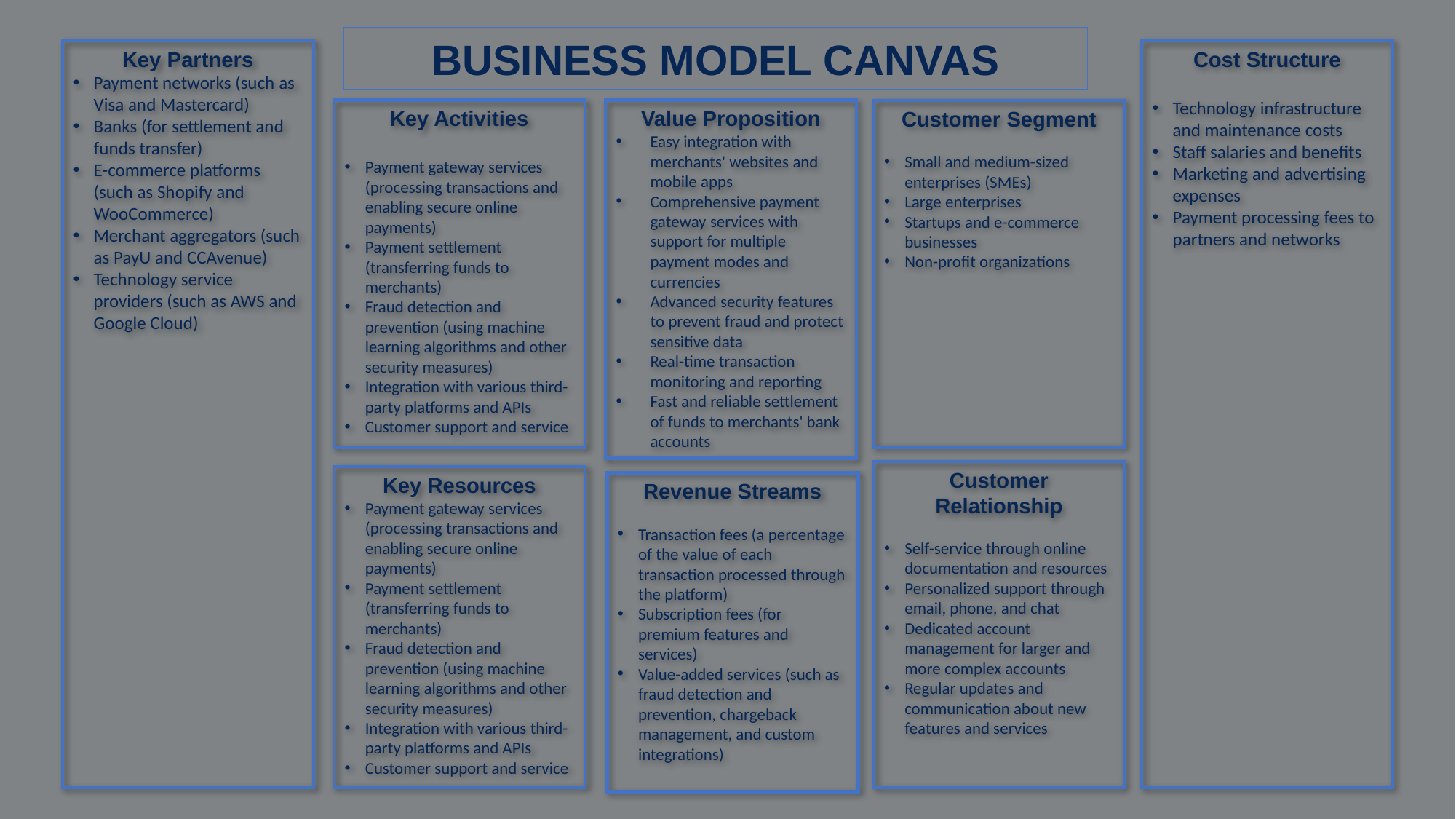

BUSINESS MODEL CANVAS
Key Partners
Payment networks (such as Visa and Mastercard)
Banks (for settlement and funds transfer)
E-commerce platforms (such as Shopify and WooCommerce)
Merchant aggregators (such as PayU and CCAvenue)
Technology service providers (such as AWS and Google Cloud)

Cost Structure

Technology infrastructure and maintenance costs
Staff salaries and benefits
Marketing and advertising expenses
Payment processing fees to partners and networks

Key Activities

Payment gateway services (processing transactions and enabling secure online payments)
Payment settlement (transferring funds to merchants)
Fraud detection and prevention (using machine learning algorithms and other security measures)
Integration with various third-party platforms and APIs
Customer support and service

Value Proposition
Easy integration with merchants' websites and mobile apps
Comprehensive payment gateway services with support for multiple payment modes and currencies
Advanced security features to prevent fraud and protect sensitive data
Real-time transaction monitoring and reporting
Fast and reliable settlement of funds to merchants' bank accounts

Customer Segment

Small and medium-sized enterprises (SMEs)
Large enterprises
Startups and e-commerce businesses
Non-profit organizations
Customer Relationship

Self-service through online documentation and resources
Personalized support through email, phone, and chat
Dedicated account management for larger and more complex accounts
Regular updates and communication about new features and services
Key Resources
Payment gateway services (processing transactions and enabling secure online payments)
Payment settlement (transferring funds to merchants)
Fraud detection and prevention (using machine learning algorithms and other security measures)
Integration with various third-party platforms and APIs
Customer support and service
Revenue Streams

Transaction fees (a percentage of the value of each transaction processed through the platform)
Subscription fees (for premium features and services)
Value-added services (such as fraud detection and prevention, chargeback management, and custom integrations)